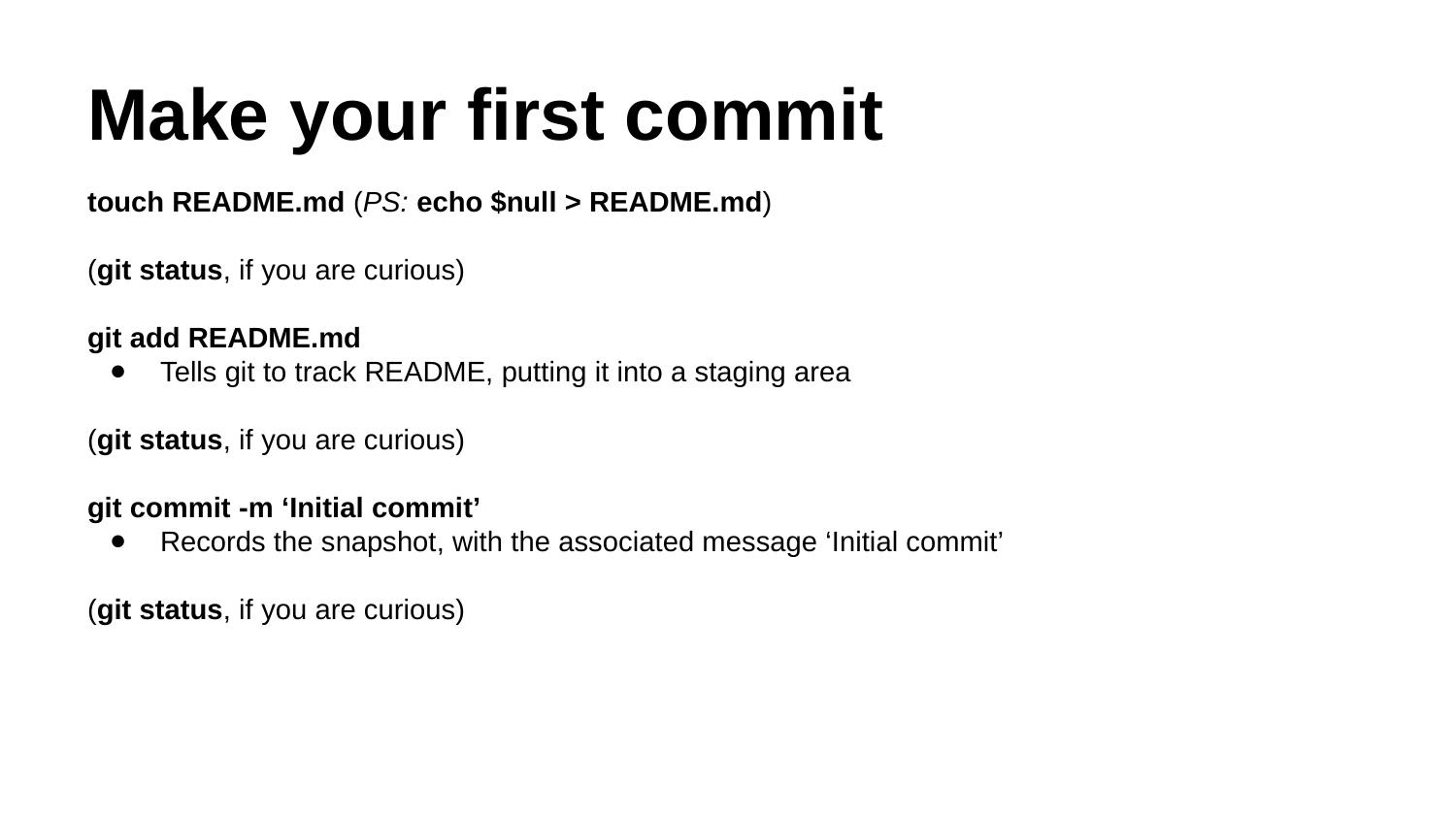

# Make your first commit
touch README.md (PS: echo $null > README.md)

(git status, if you are curious)

git add README.md
Tells git to track README, putting it into a staging area

(git status, if you are curious)

git commit -m ‘Initial commit’
Records the snapshot, with the associated message ‘Initial commit’

(git status, if you are curious)